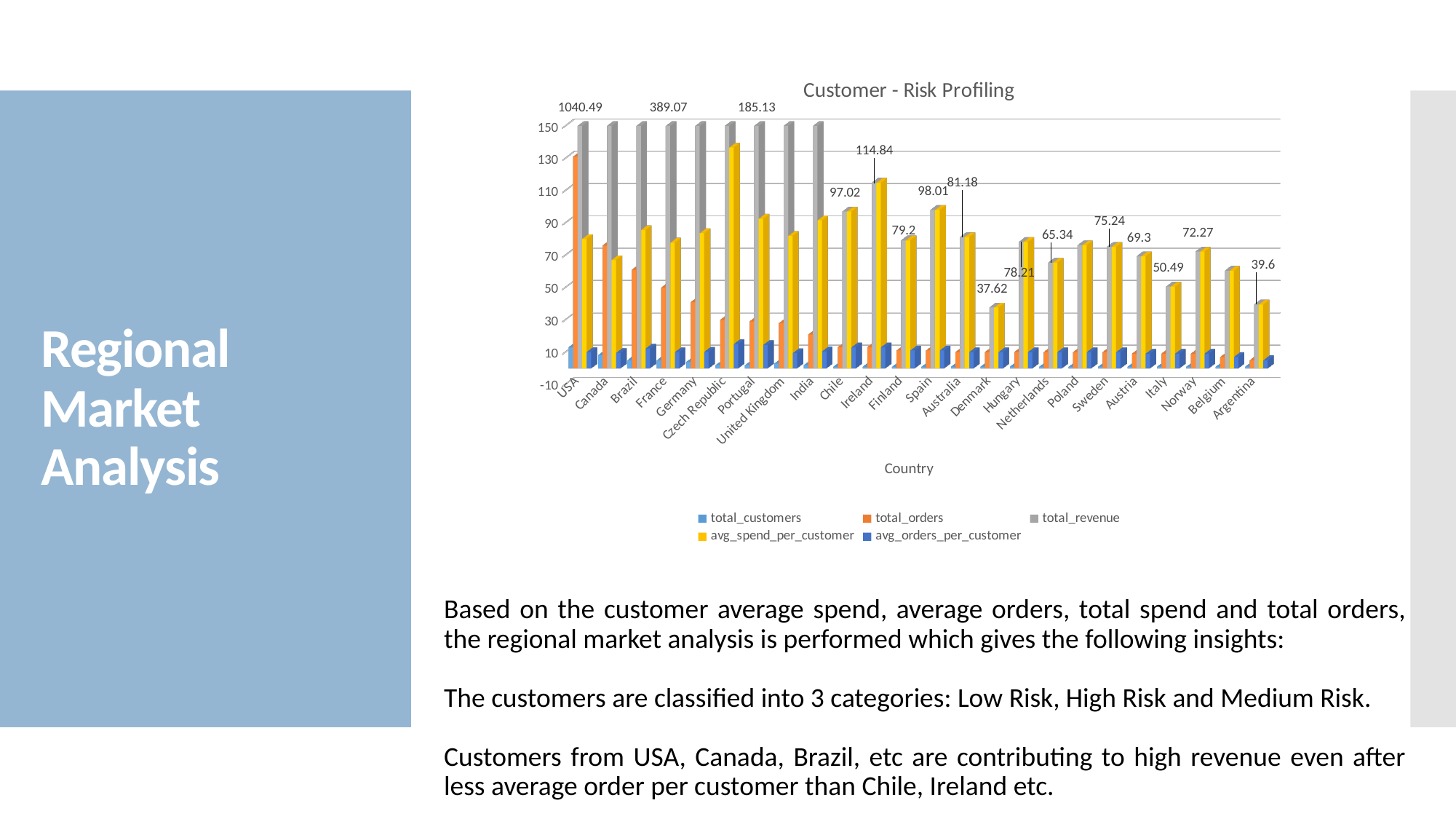

[unsupported chart]

# Regional Market Analysis
Based on the customer average spend, average orders, total spend and total orders, the regional market analysis is performed which gives the following insights:

The customers are classified into 3 categories: Low Risk, High Risk and Medium Risk.

Customers from USA, Canada, Brazil, etc are contributing to high revenue even after less average order per customer than Chile, Ireland etc.